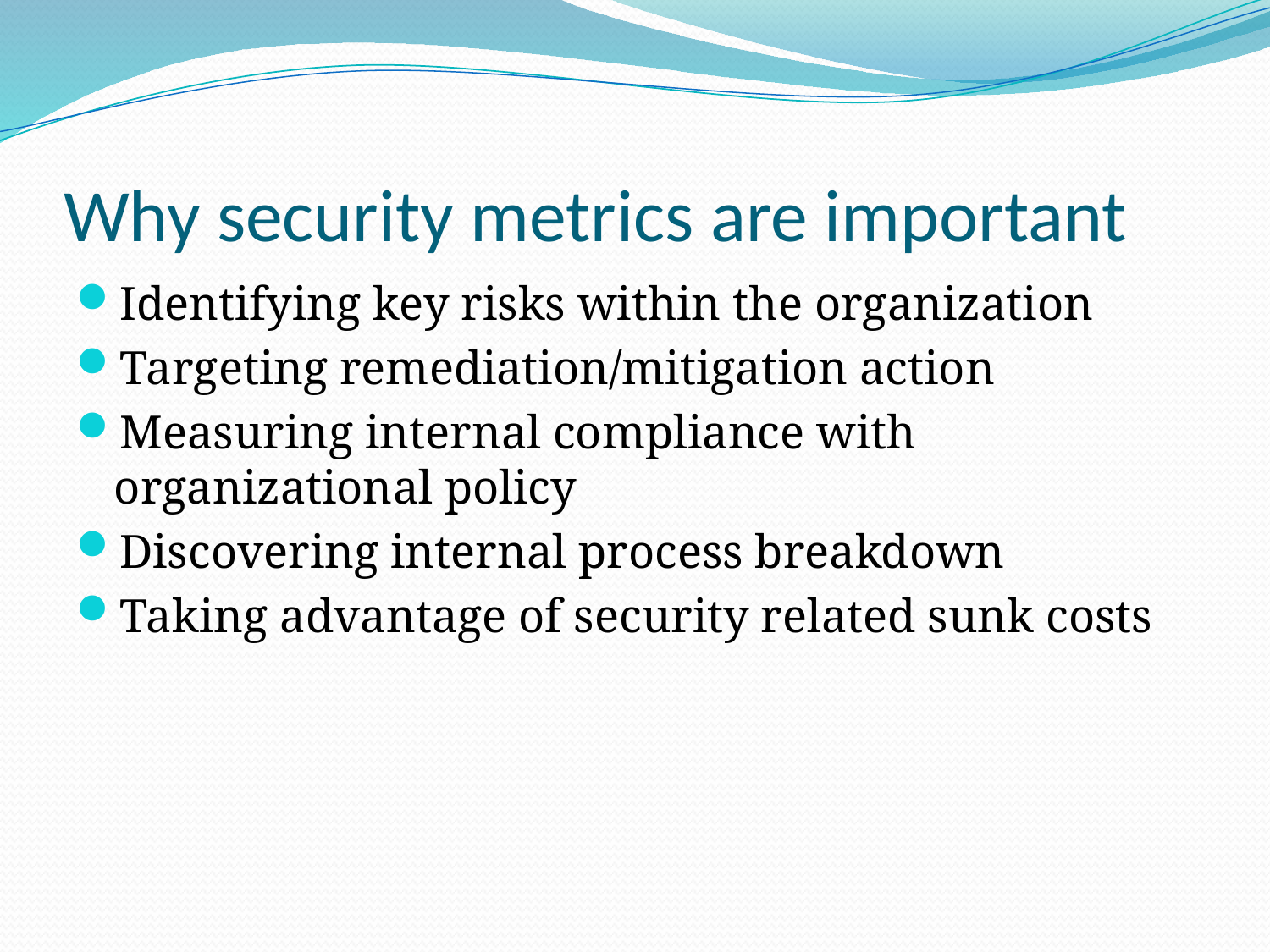

Why security metrics are important
Identifying key risks within the organization
Targeting remediation/mitigation action
Measuring internal compliance with organizational policy
Discovering internal process breakdown
Taking advantage of security related sunk costs